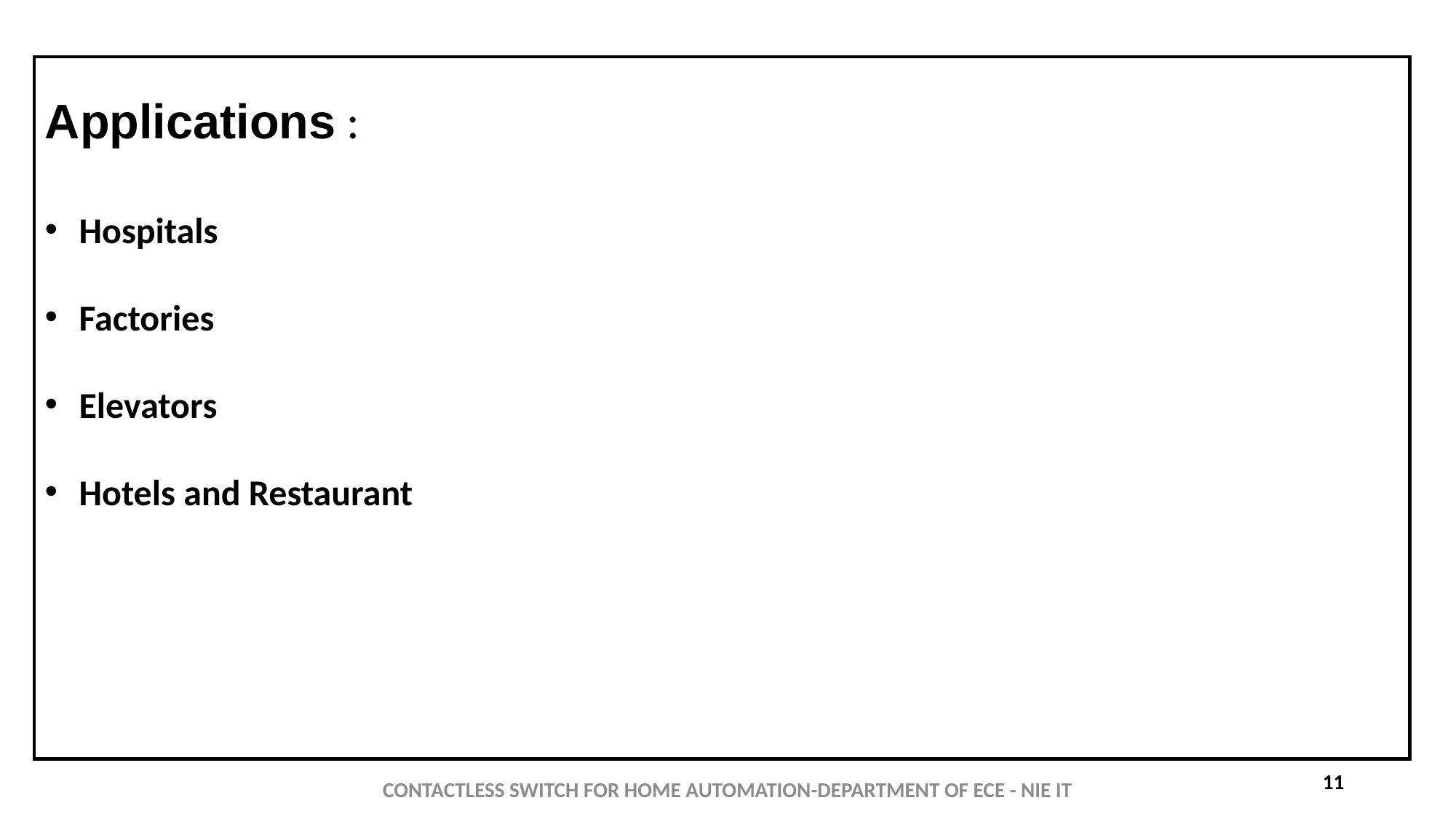

# Applications :

Hospitals

Factories

Elevators

Hotels and Restaurant

CONTACTLESS SWITCH FOR HOME AUTOMATION-DEPARTMENT OF ECE - NIE IT
11